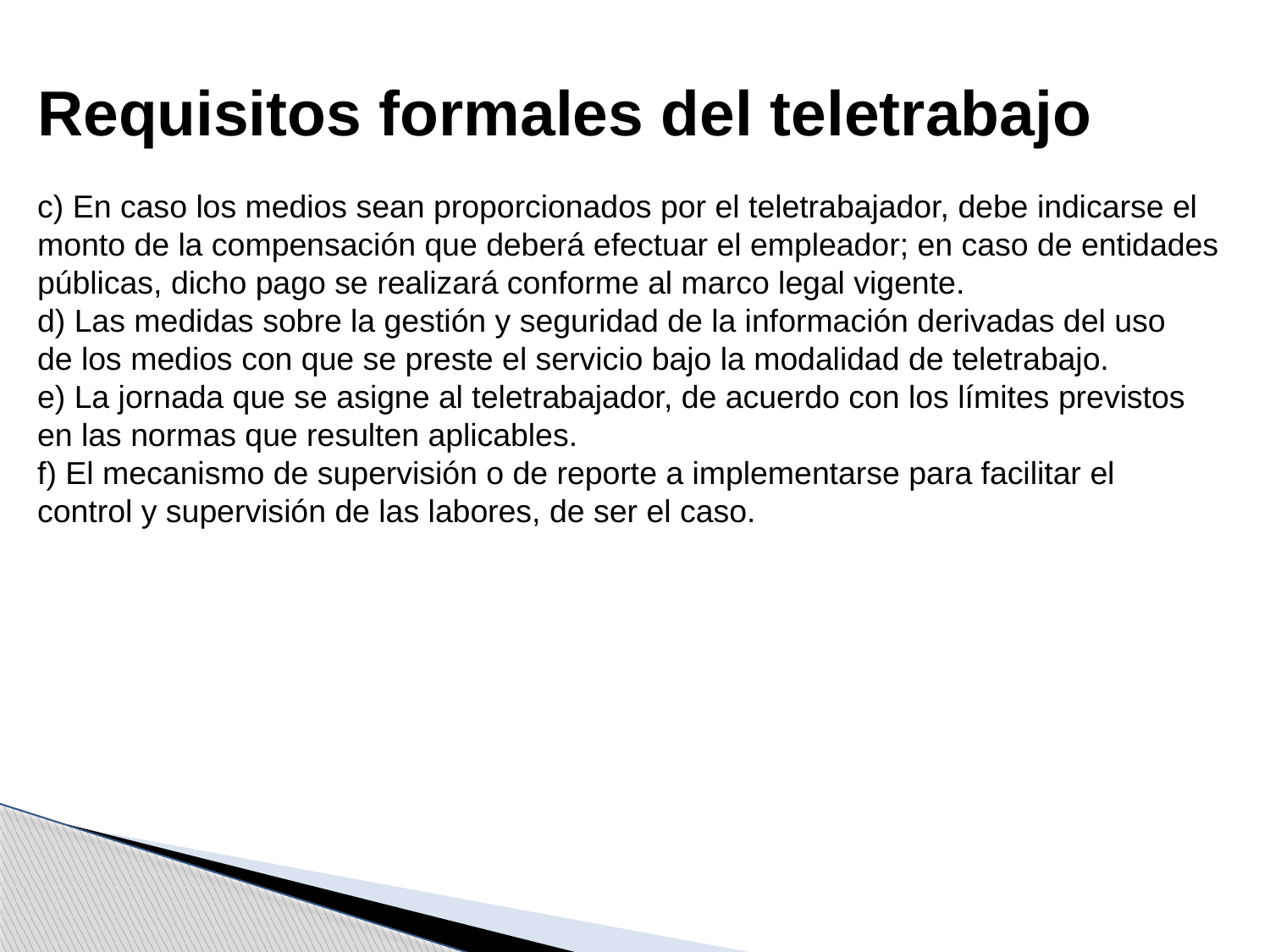

Requisitos formales del teletrabajo

c) En caso los medios sean proporcionados por el teletrabajador, debe indicarse el
monto de la compensación que deberá efectuar el empleador; en caso de entidades
públicas, dicho pago se realizará conforme al marco legal vigente.
d) Las medidas sobre la gestión y seguridad de la información derivadas del uso
de los medios con que se preste el servicio bajo la modalidad de teletrabajo.
e) La jornada que se asigne al teletrabajador, de acuerdo con los límites previstos
en las normas que resulten aplicables.
f) El mecanismo de supervisión o de reporte a implementarse para facilitar el
control y supervisión de las labores, de ser el caso.